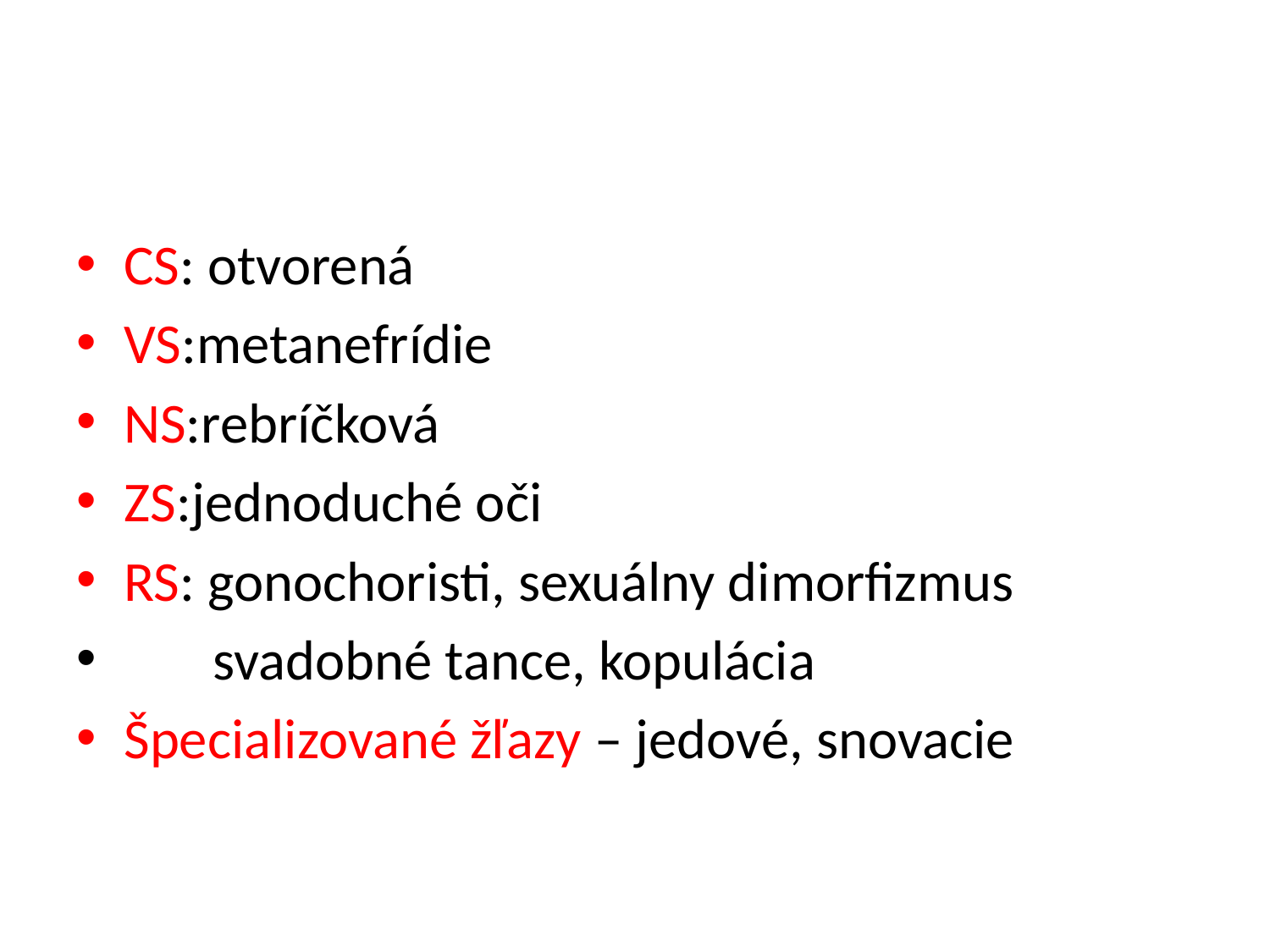

#
CS: otvorená
VS:metanefrídie
NS:rebríčková
ZS:jednoduché oči
RS: gonochoristi, sexuálny dimorfizmus
       svadobné tance, kopulácia
Špecializované žľazy – jedové, snovacie